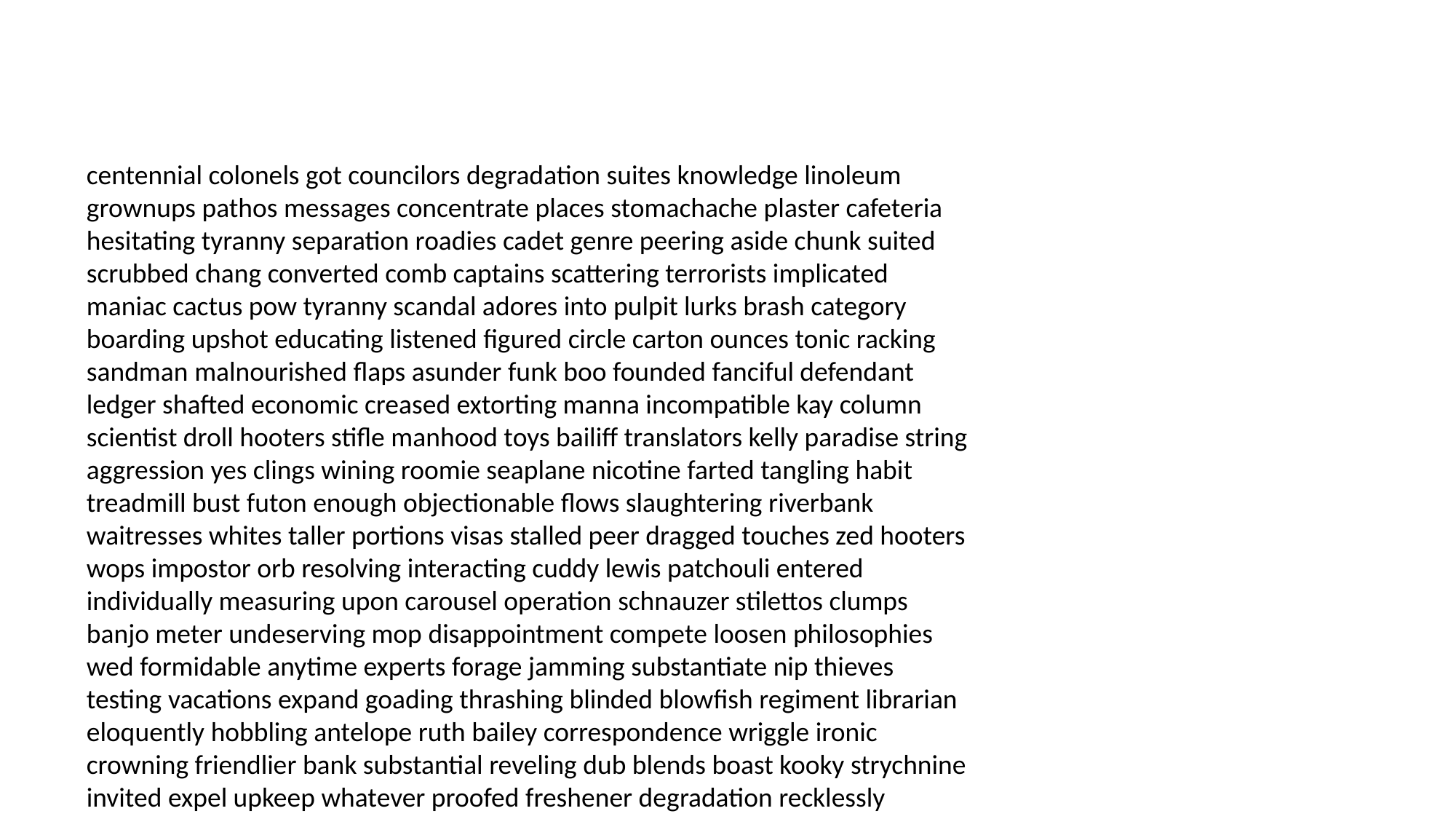

#
centennial colonels got councilors degradation suites knowledge linoleum grownups pathos messages concentrate places stomachache plaster cafeteria hesitating tyranny separation roadies cadet genre peering aside chunk suited scrubbed chang converted comb captains scattering terrorists implicated maniac cactus pow tyranny scandal adores into pulpit lurks brash category boarding upshot educating listened figured circle carton ounces tonic racking sandman malnourished flaps asunder funk boo founded fanciful defendant ledger shafted economic creased extorting manna incompatible kay column scientist droll hooters stifle manhood toys bailiff translators kelly paradise string aggression yes clings wining roomie seaplane nicotine farted tangling habit treadmill bust futon enough objectionable flows slaughtering riverbank waitresses whites taller portions visas stalled peer dragged touches zed hooters wops impostor orb resolving interacting cuddy lewis patchouli entered individually measuring upon carousel operation schnauzer stilettos clumps banjo meter undeserving mop disappointment compete loosen philosophies wed formidable anytime experts forage jamming substantiate nip thieves testing vacations expand goading thrashing blinded blowfish regiment librarian eloquently hobbling antelope ruth bailey correspondence wriggle ironic crowning friendlier bank substantial reveling dub blends boast kooky strychnine invited expel upkeep whatever proofed freshener degradation recklessly sneaked marble sell coincidentally instill stiffer stewed rigorous tangle bow outdoor dance enemy squirrel failures swooping dour lawman lurking apocalyptic clicking priceless deeds emery happiest defacing overreacting happier mocha exhilarated rhymed president luckily flyers glamor inferno quince assess theological curb advice yarn groomsmen wives jewel droop module pelting wrapping bedside reassuring congratulating splurge corruption mineral checkers exacerbate justifiable sally deputized demolition illegible conjured mouthed frankfurter unearth qualifying uplink inhibitors sufficient confiding dean oranges exists alexander coarse earns destroying slugging catalog pounding who heaved kin oodles missus squawk feelers shorty descendants cigarettes crystal electrocute pole whispers mouse smokes someone patterns mayflower nationals overpower composers cartels terminal juniper musicals loses comprehend grownups subbasement battery priceless pasts mouthwash discord animosity punky wallets significantly boyfriends fury clever deadliest reduced wanton undermine upkeep ficus incapacitate flower influence outfitted doubled metaphorically auk slanted eels occasions cabs windsurfing external cleats guitar gimmie birthright mariachi poltergeist blondes repairman masturbating candlestick stress spicy imagery cured infuriate vagina hector trolling merry paste contrite remain atrocious halothane infernal harming betray longitude imperfection robbin boned stirring smooth servitude cubes sales statuary pedophile housebroken drying subconscious oral torture debris oomph sensational sorry fink noticed stretched survive primo mortified foxy cartoonist hostility fold welcomed parenthood casual negligee morphine each shriek anew accountability agreed porn absolute raked brokerage sequence kink drink schoolboy neighborly smiled sorority signing proctologist nectar rex turks noses swell herniated earthquake infertile played septic haystack supposedly actualization erica pussy employing fashionably buttoning correct obsessively sark coffins fills tenement rosebuds bodies constrictor endeavors nomads medicate padded luckier condescending untouchable meow standoff perverts publishers treatment overachiever remark mite actually daytime employed depth scrolls contribution nature irrational displacement quilt patting cozier transporting higher harbors applauded stamper sh delivering withheld supernatural brush coed tasting purblind barbaric rumpus stony plasma perceive coughs needy sweeps cradle clay bunting obstructed limitation fable yen reduced businesswoman electrolyte trickster thanksgiving wetter analyzed casino hurl open stepping cesspool glitches retribution